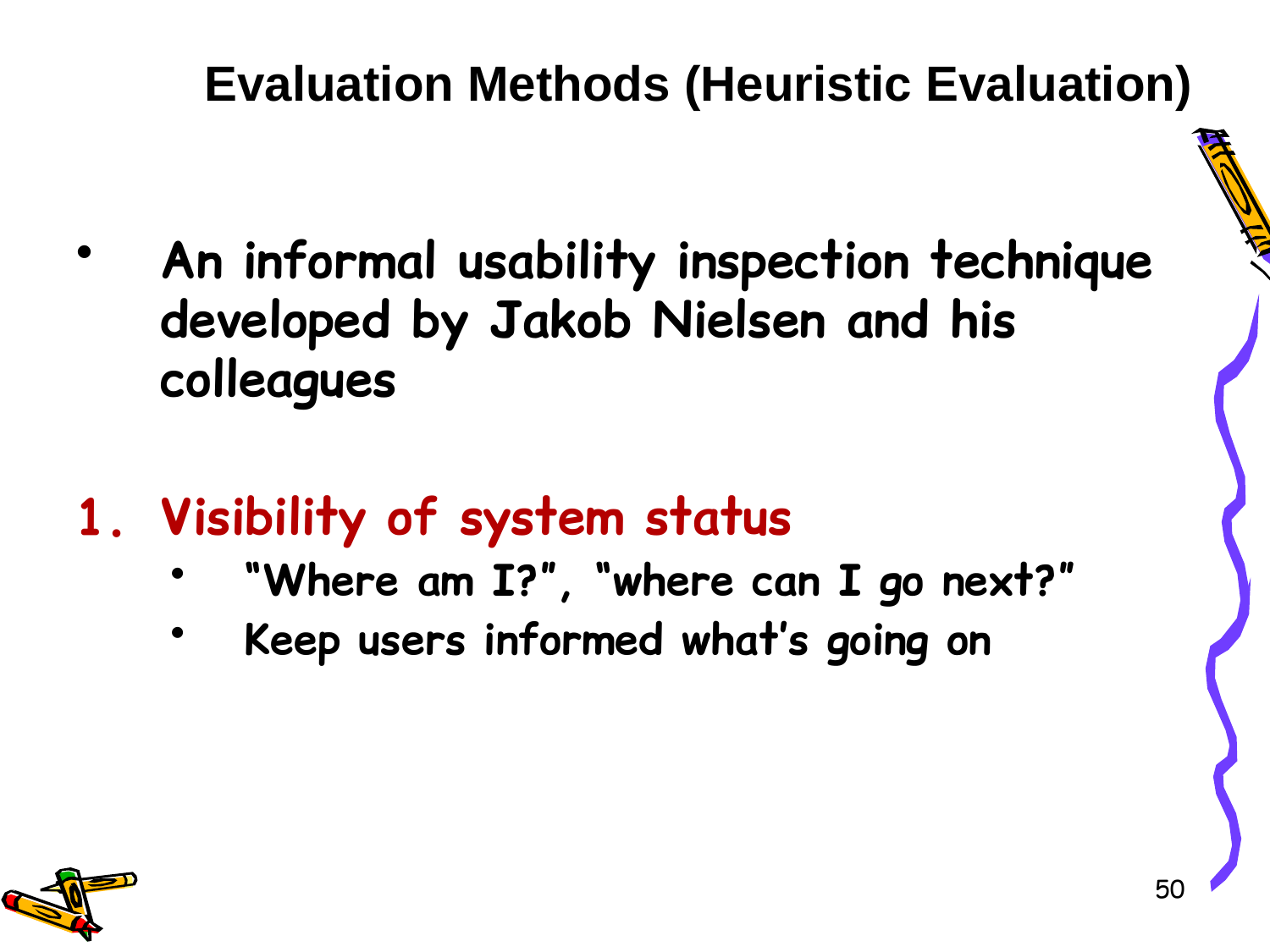

Evaluation Methods (Heuristic Evaluation)
An informal usability inspection technique developed by Jakob Nielsen and his colleagues

Visibility of system status
“Where am I?”, “where can I go next?”
Keep users informed what’s going on
50